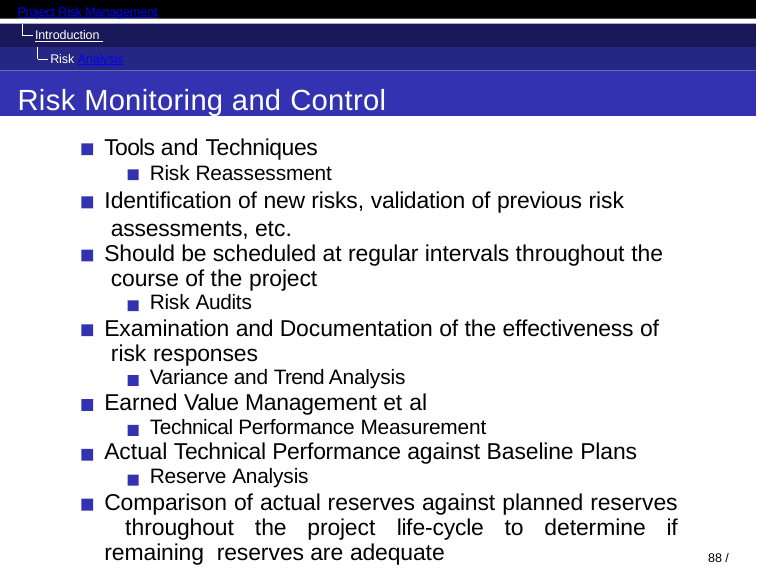

Project Risk Management
Introduction  Risk Analysis

Risk Monitoring and Control
Tools and Techniques
Risk Reassessment
Identification of new risks, validation of previous risk  assessments, etc.
Should be scheduled at regular intervals throughout the  course of the project
Risk Audits
Examination and Documentation of the effectiveness of  risk responses
Variance and Trend Analysis
Earned Value Management et al
Technical Performance Measurement
Actual Technical Performance against Baseline Plans
Reserve Analysis
Comparison of actual reserves against planned reserves  throughout the project life-cycle to determine if remaining  reserves are adequate

88 / 98